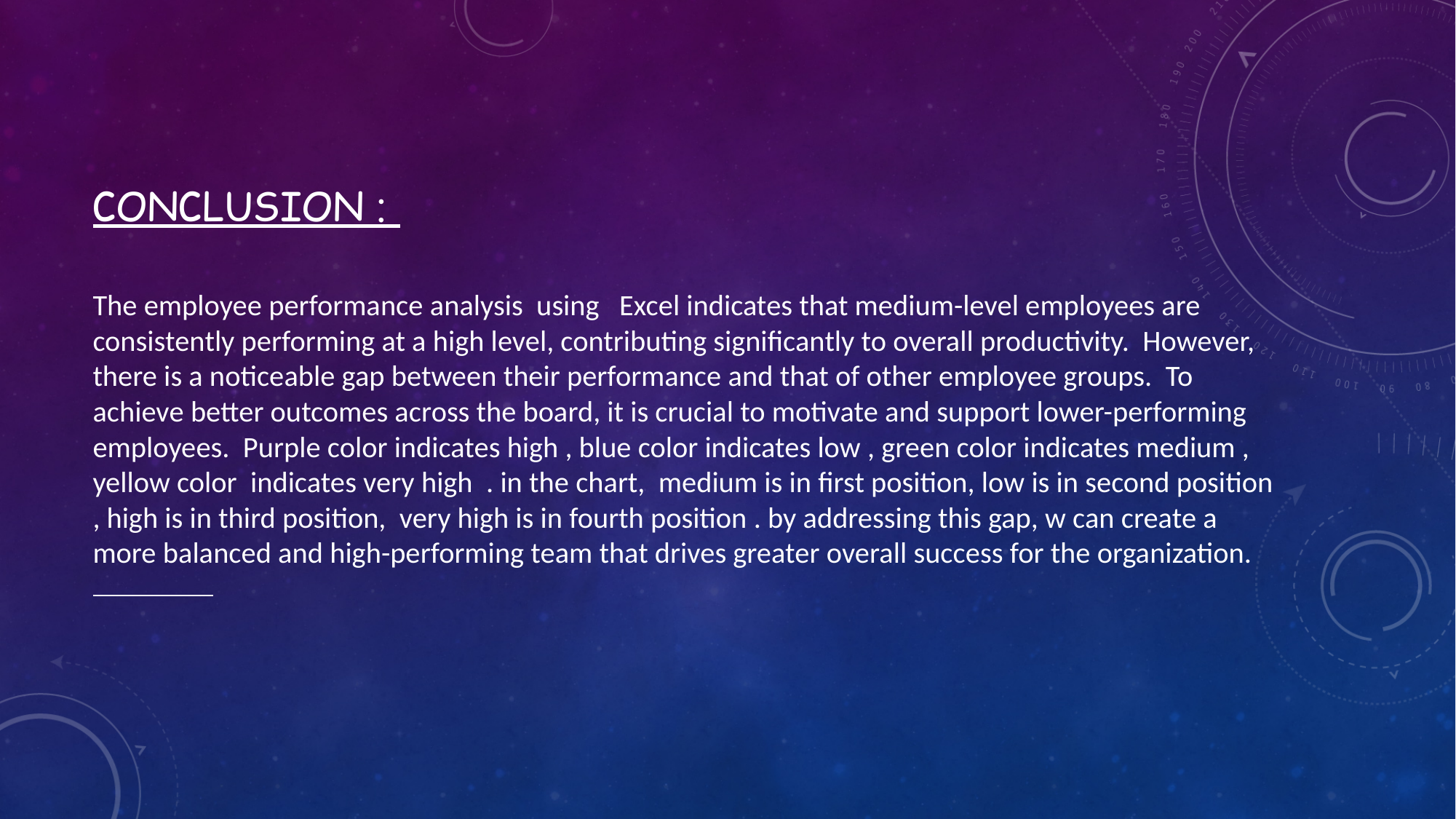

# Conclusion : The employee performance analysis  using   Excel indicates that medium-level employees are consistently performing at a high level, contributing significantly to overall productivity.  However, there is a noticeable gap between their performance and that of other employee groups.  To achieve better outcomes across the board, it is crucial to motivate and support lower-performing employees.  Purple color indicates high , blue color indicates low , green color indicates medium , yellow color  indicates very high  . in the chart,  medium is in first position, low is in second position , high is in third position,  very high is in fourth position . by addressing this gap, w can create a more balanced and high-performing team that drives greater overall success for the organization.